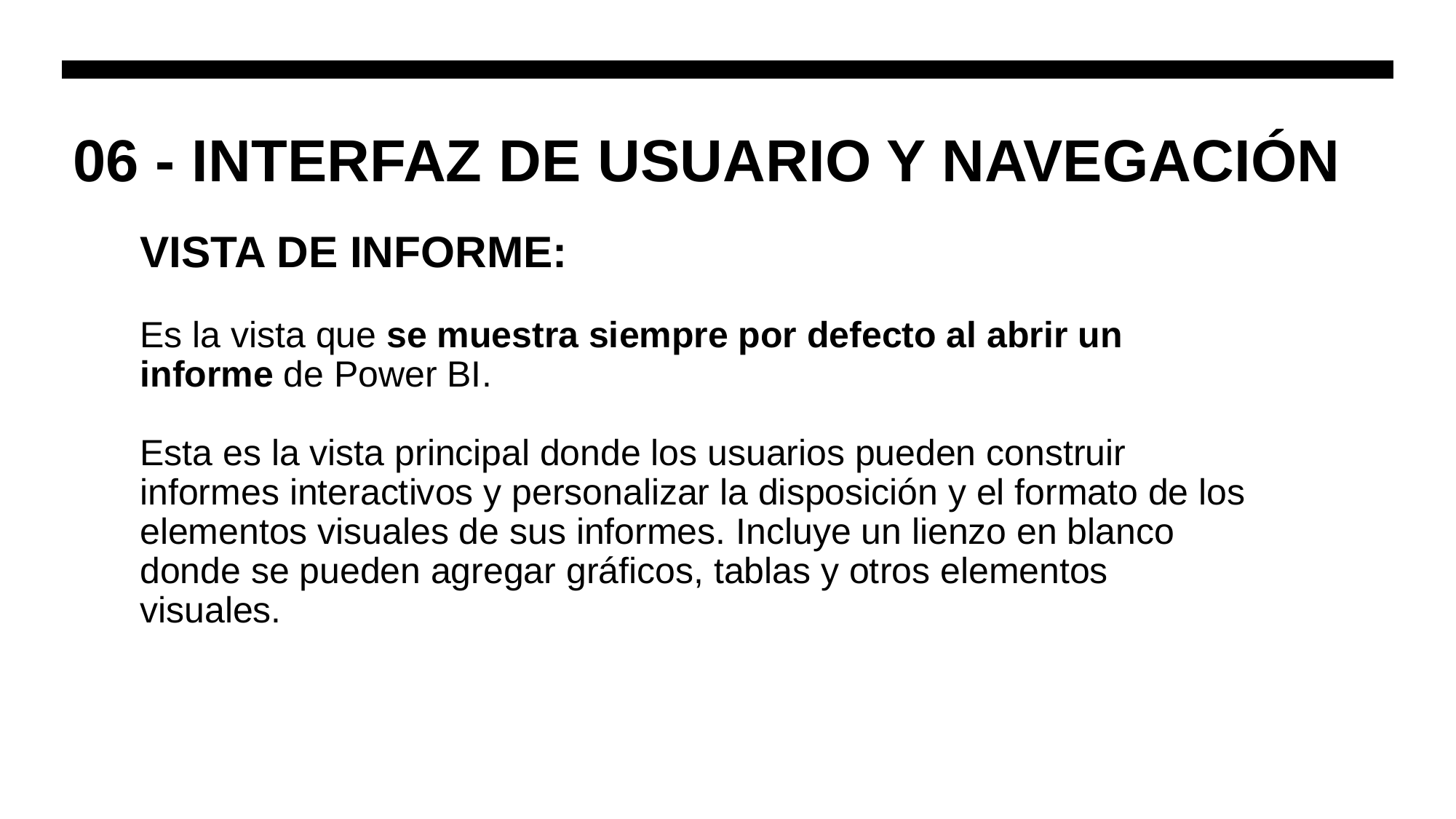

# 06 - INTERFAZ DE USUARIO Y NAVEGACIÓN
VISTA DE INFORME:

Es la vista que se muestra siempre por defecto al abrir un informe de Power BI.

Esta es la vista principal donde los usuarios pueden construir informes interactivos y personalizar la disposición y el formato de los elementos visuales de sus informes. Incluye un lienzo en blanco donde se pueden agregar gráficos, tablas y otros elementos visuales.